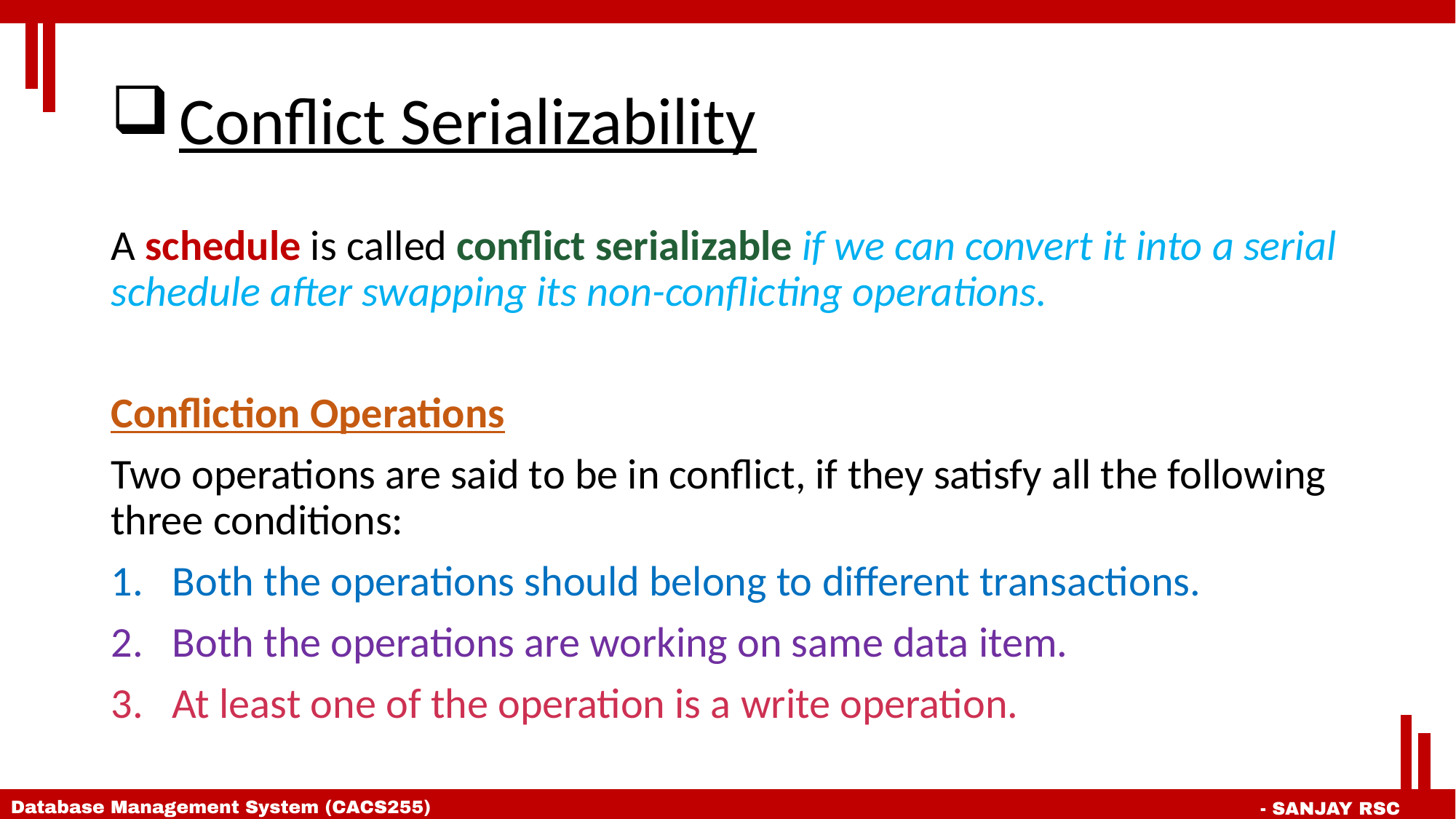

# Conflict Serializability
A schedule is called conflict serializable if we can convert it into a serial schedule after swapping its non-conflicting operations.

Confliction Operations
Two operations are said to be in conflict, if they satisfy all the following three conditions:
Both the operations should belong to different transactions.
Both the operations are working on same data item.
At least one of the operation is a write operation.